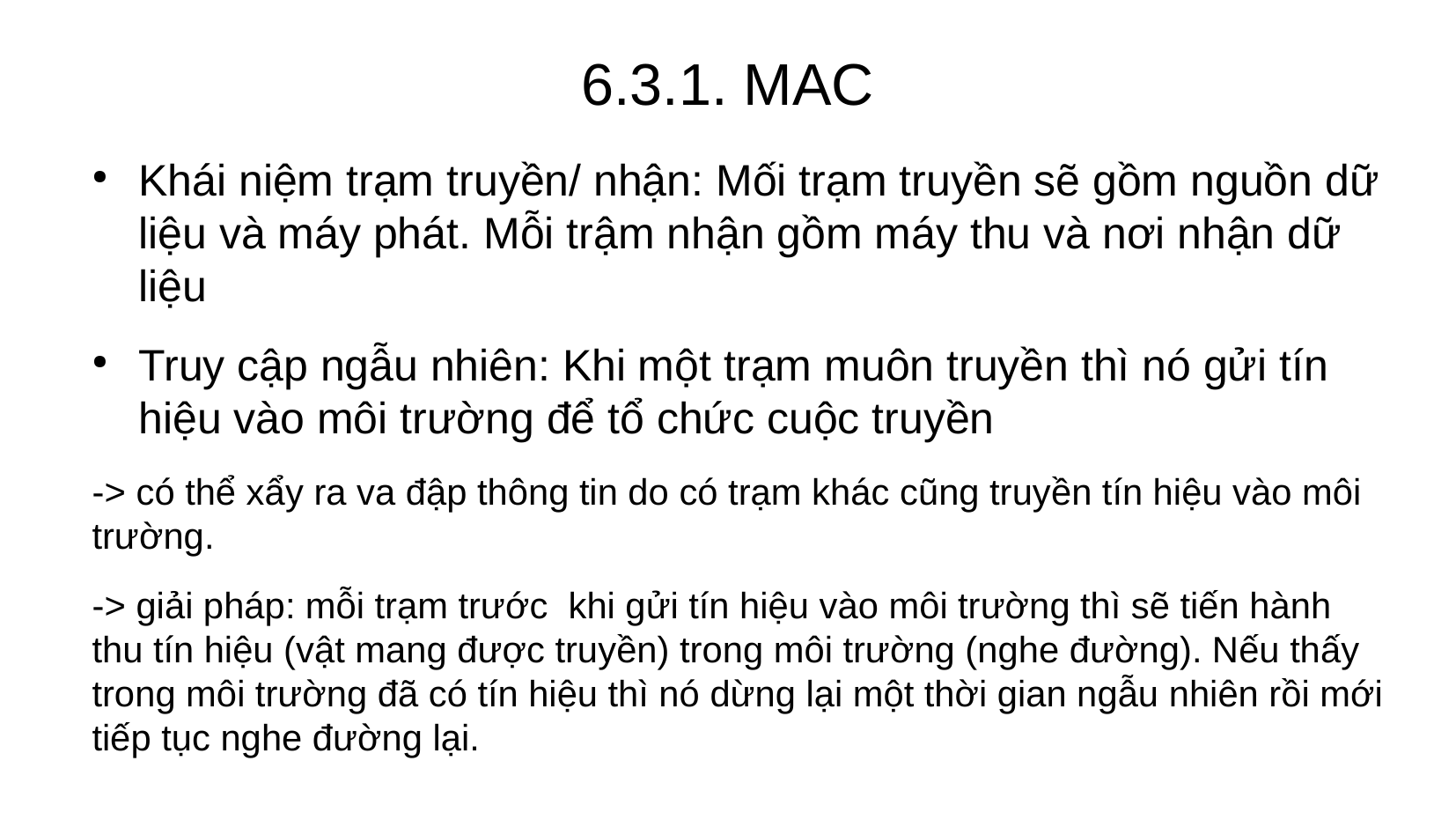

# 6.3.1. MAC
Khái niệm trạm truyền/ nhận: Mối trạm truyền sẽ gồm nguồn dữ liệu và máy phát. Mỗi trậm nhận gồm máy thu và nơi nhận dữ liệu
Truy cập ngẫu nhiên: Khi một trạm muôn truyền thì nó gửi tín hiệu vào môi trường để tổ chức cuộc truyền
-> có thể xẩy ra va đập thông tin do có trạm khác cũng truyền tín hiệu vào môi trường.
-> giải pháp: mỗi trạm trước  khi gửi tín hiệu vào môi trường thì sẽ tiến hành thu tín hiệu (vật mang được truyền) trong môi trường (nghe đường). Nếu thấy trong môi trường đã có tín hiệu thì nó dừng lại một thời gian ngẫu nhiên rồi mới tiếp tục nghe đường lại.